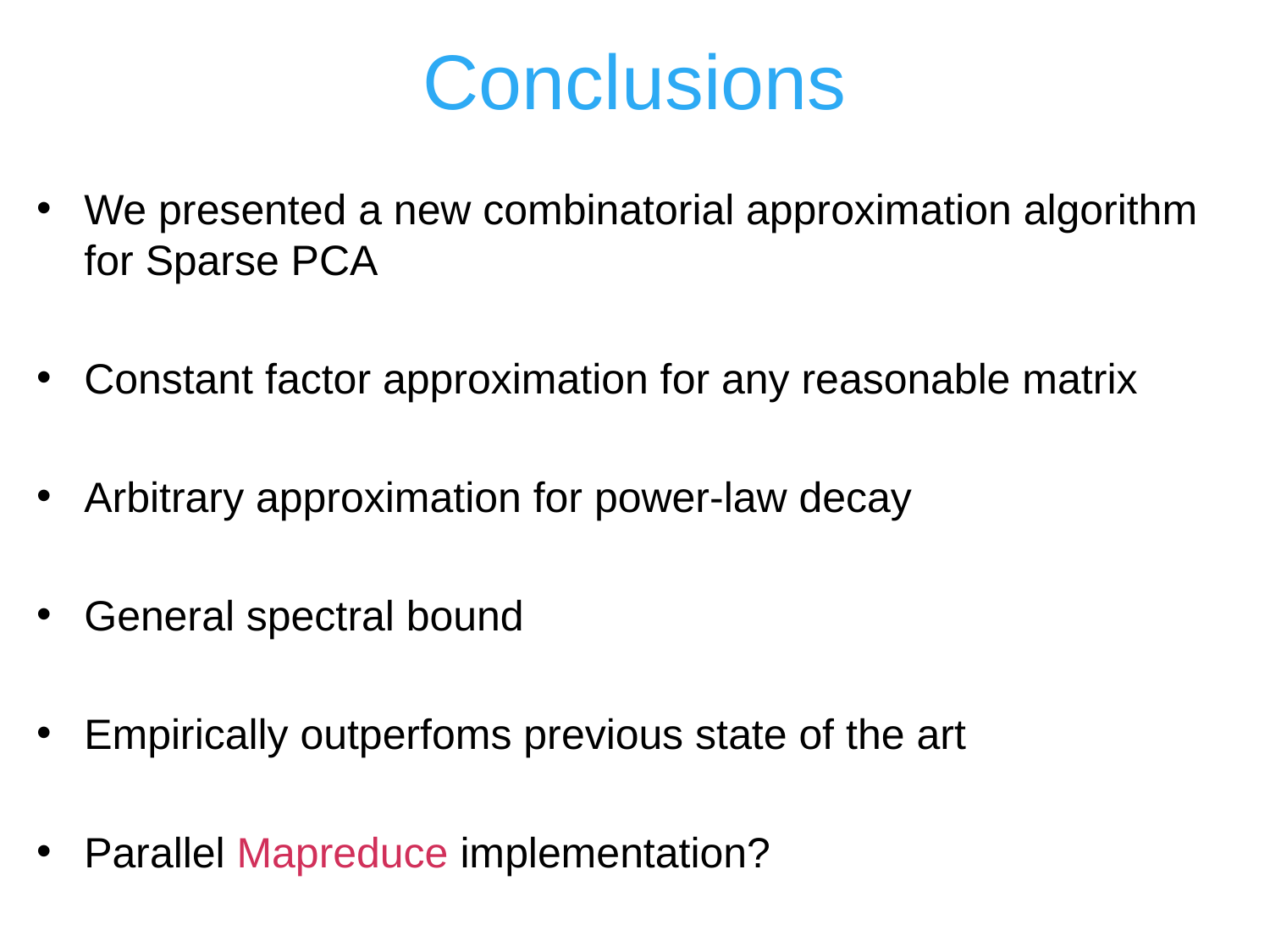

# Conclusions
We presented a new combinatorial approximation algorithm for Sparse PCA

Constant factor approximation for any reasonable matrix

Arbitrary approximation for power-law decay

General spectral bound

Empirically outperfoms previous state of the art

Parallel Mapreduce implementation?